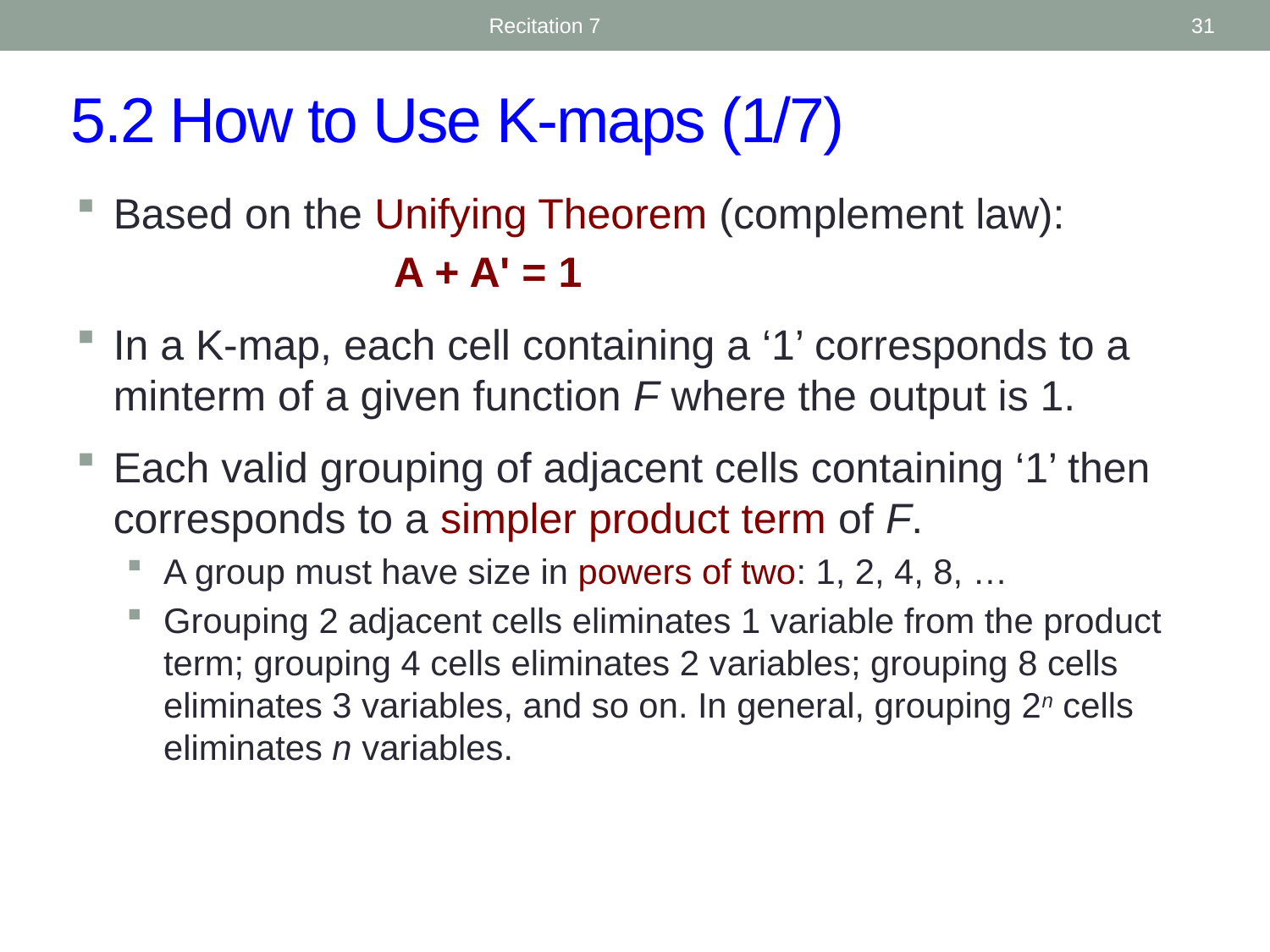

Recitation 7
31
# 5.2 How to Use K-maps (1/7)
Based on the Unifying Theorem (complement law):
			A + A' = 1
In a K-map, each cell containing a ‘1’ corresponds to a minterm of a given function F where the output is 1.
Each valid grouping of adjacent cells containing ‘1’ then corresponds to a simpler product term of F.
A group must have size in powers of two: 1, 2, 4, 8, …
Grouping 2 adjacent cells eliminates 1 variable from the product term; grouping 4 cells eliminates 2 variables; grouping 8 cells eliminates 3 variables, and so on. In general, grouping 2n cells eliminates n variables.